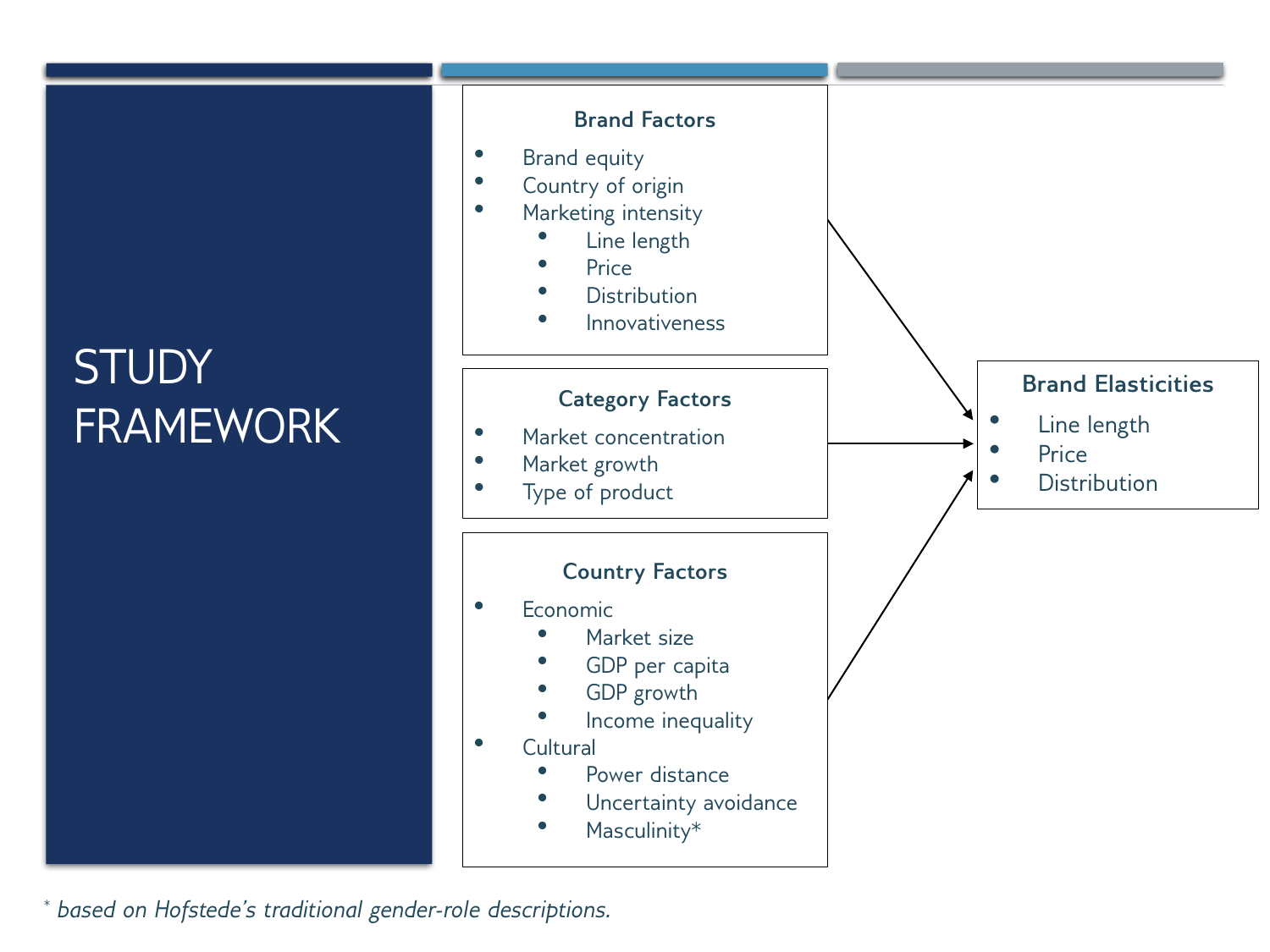

Brand Factors
Brand equity
Country of origin
Marketing intensity
Line length
Price
Distribution
Innovativeness

Study framework
Brand Elasticities
Line length
Price
Distribution

Category Factors
Market concentration
Market growth
Type of product
Country Factors
Economic
Market size
GDP per capita
GDP growth
Income inequality
Cultural
Power distance
Uncertainty avoidance
Masculinity*
* based on Hofstede’s traditional gender-role descriptions.